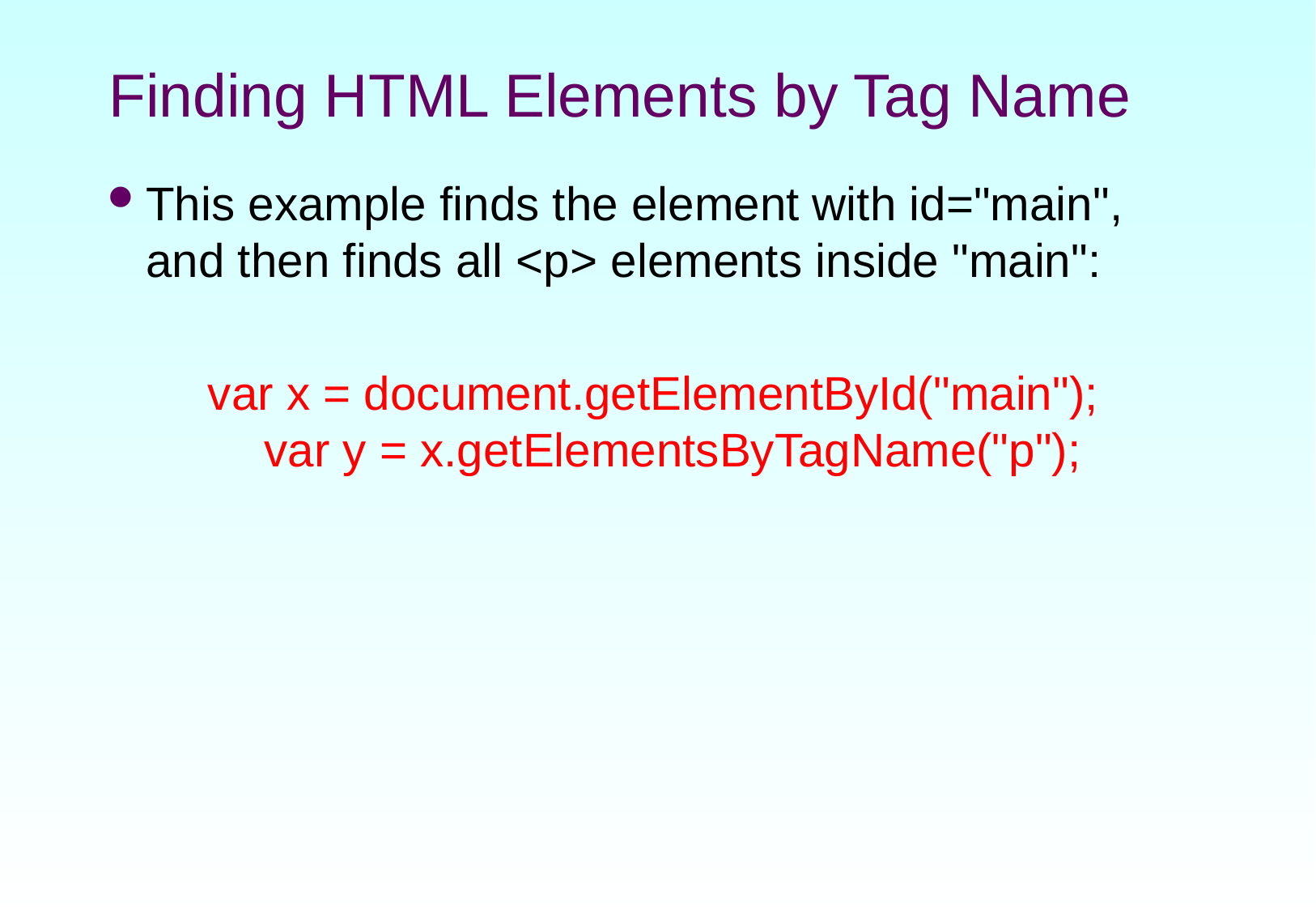

# Finding HTML Elements by Tag Name
This example finds the element with id="main", and then finds all <p> elements inside "main":

var x = document.getElementById("main");
var y = x.getElementsByTagName("p");